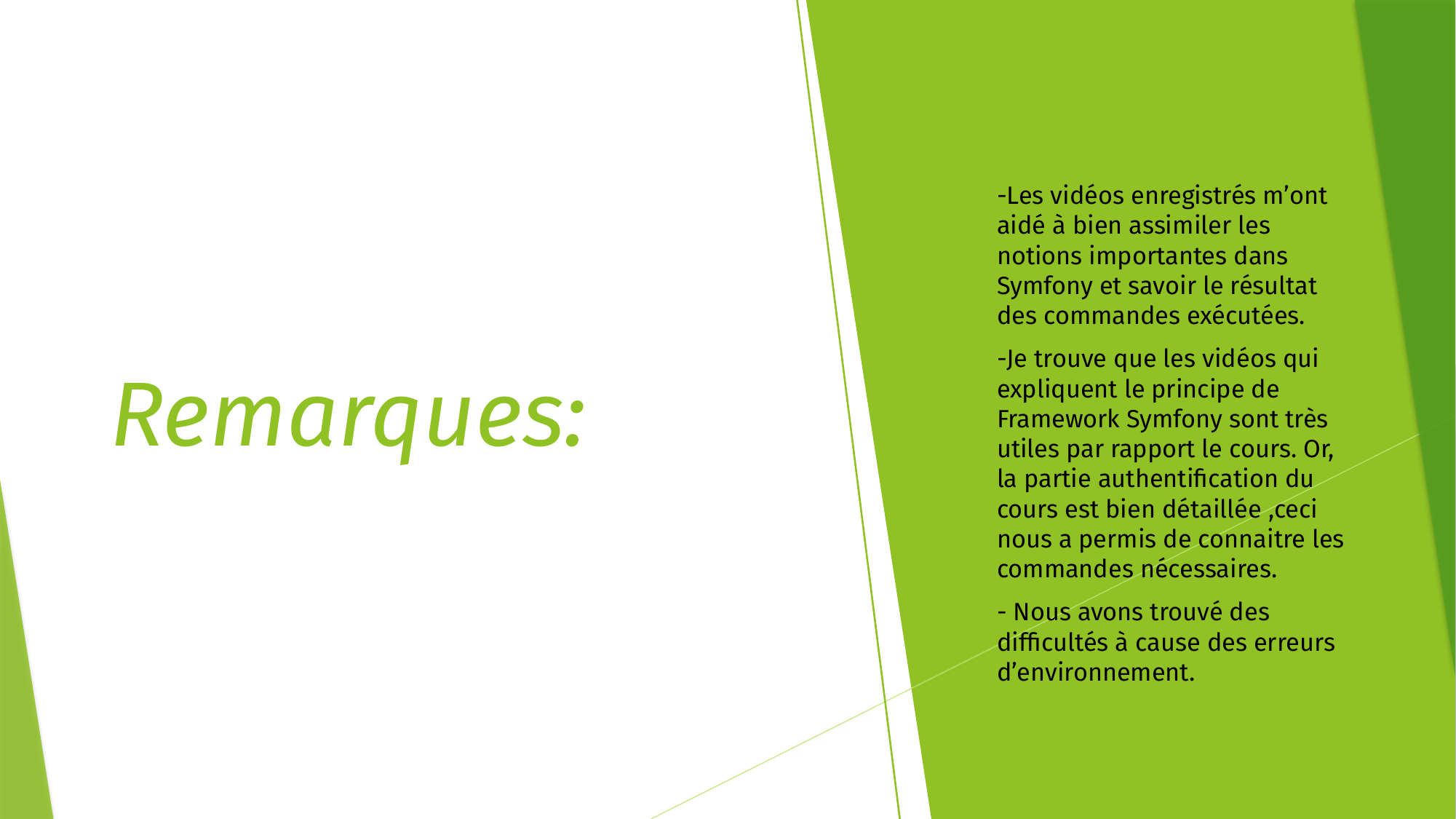

# Remarques:
-Les vidéos enregistrés m’ont aidé à bien assimiler les notions importantes dans Symfony et savoir le résultat des commandes exécutées.
-Je trouve que les vidéos qui expliquent le principe de Framework Symfony sont très utiles par rapport le cours. Or, la partie authentification du cours est bien détaillée ,ceci nous a permis de connaitre les commandes nécessaires.
- Nous avons trouvé des difficultés à cause des erreurs d’environnement.